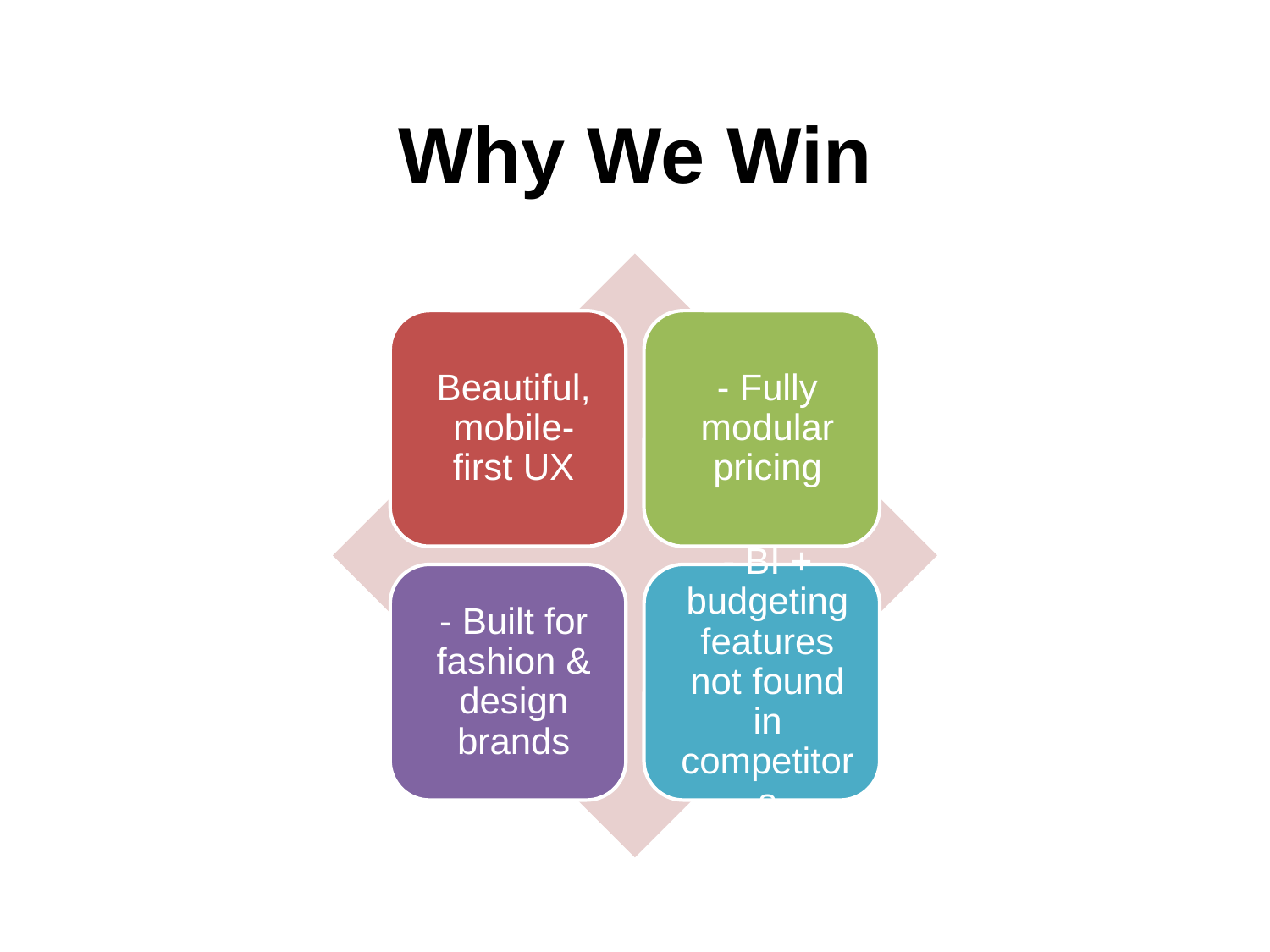

# Why We Win
Beautiful, mobile-first UX
- Fully modular pricing
- Built for fashion & design brands
- BI + budgeting features not found in competitors